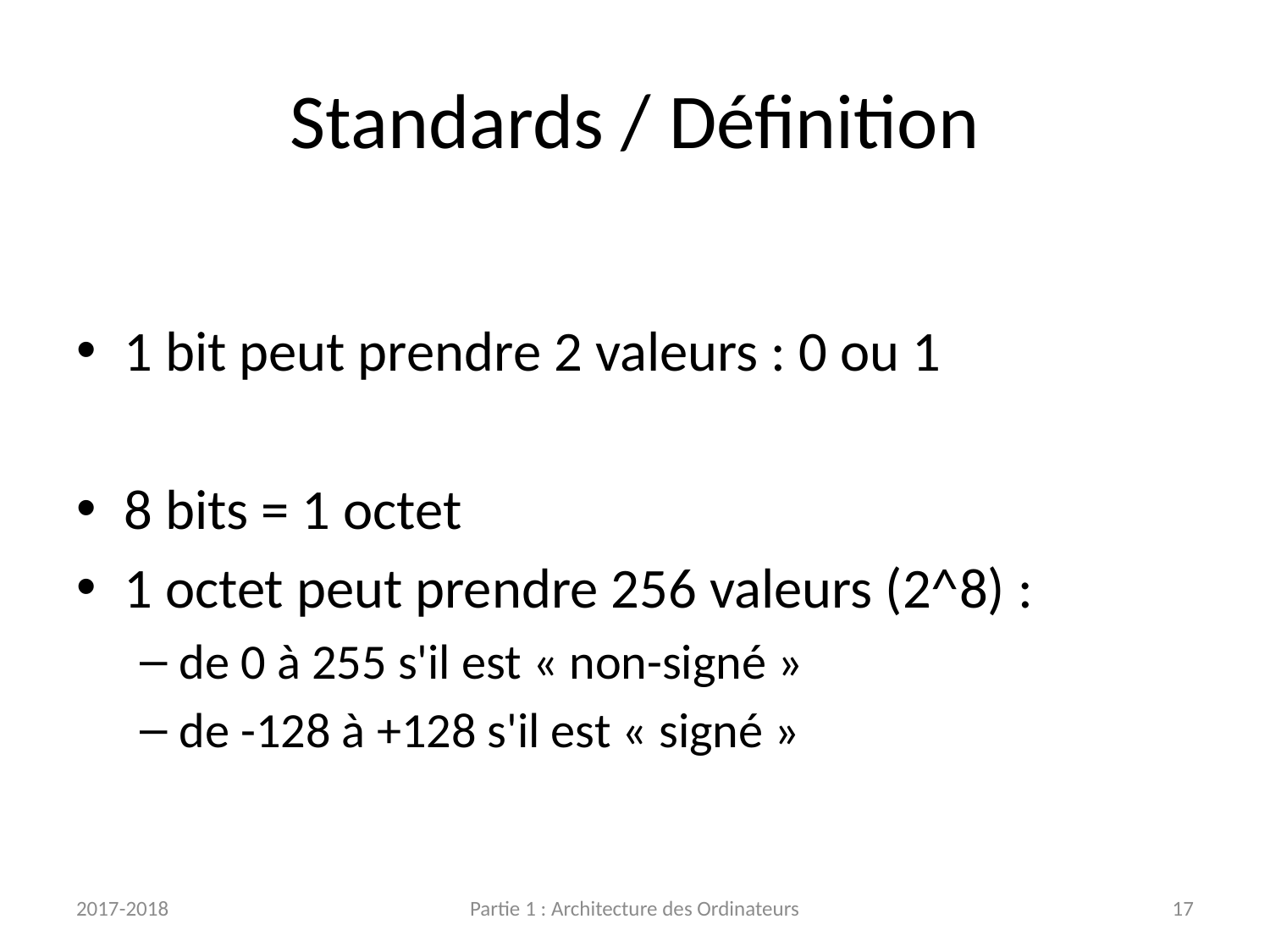

# Standards / Définition
1 bit peut prendre 2 valeurs : 0 ou 1

8 bits = 1 octet
1 octet peut prendre 256 valeurs (2^8) :
de 0 à 255 s'il est « non-signé »
de -128 à +128 s'il est « signé »
2017-2018
Partie 1 : Architecture des Ordinateurs
17